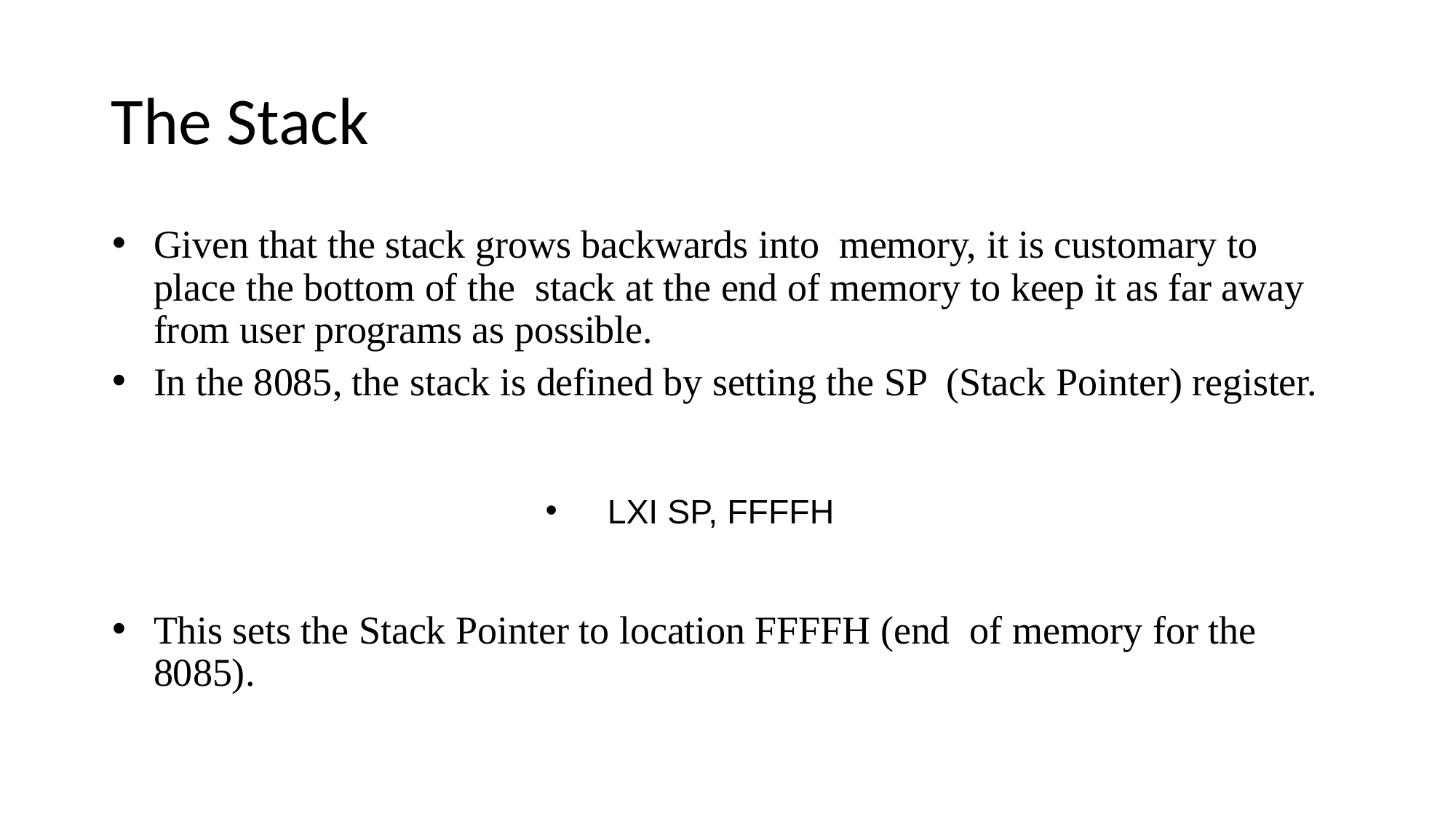

# The Stack
Given that the stack grows backwards into  memory, it is customary to place the bottom of the  stack at the end of memory to keep it as far away  from user programs as possible.
In the 8085, the stack is defined by setting the SP  (Stack Pointer) register.

LXI SP, FFFFH

This sets the Stack Pointer to location FFFFH (end  of memory for the 8085).